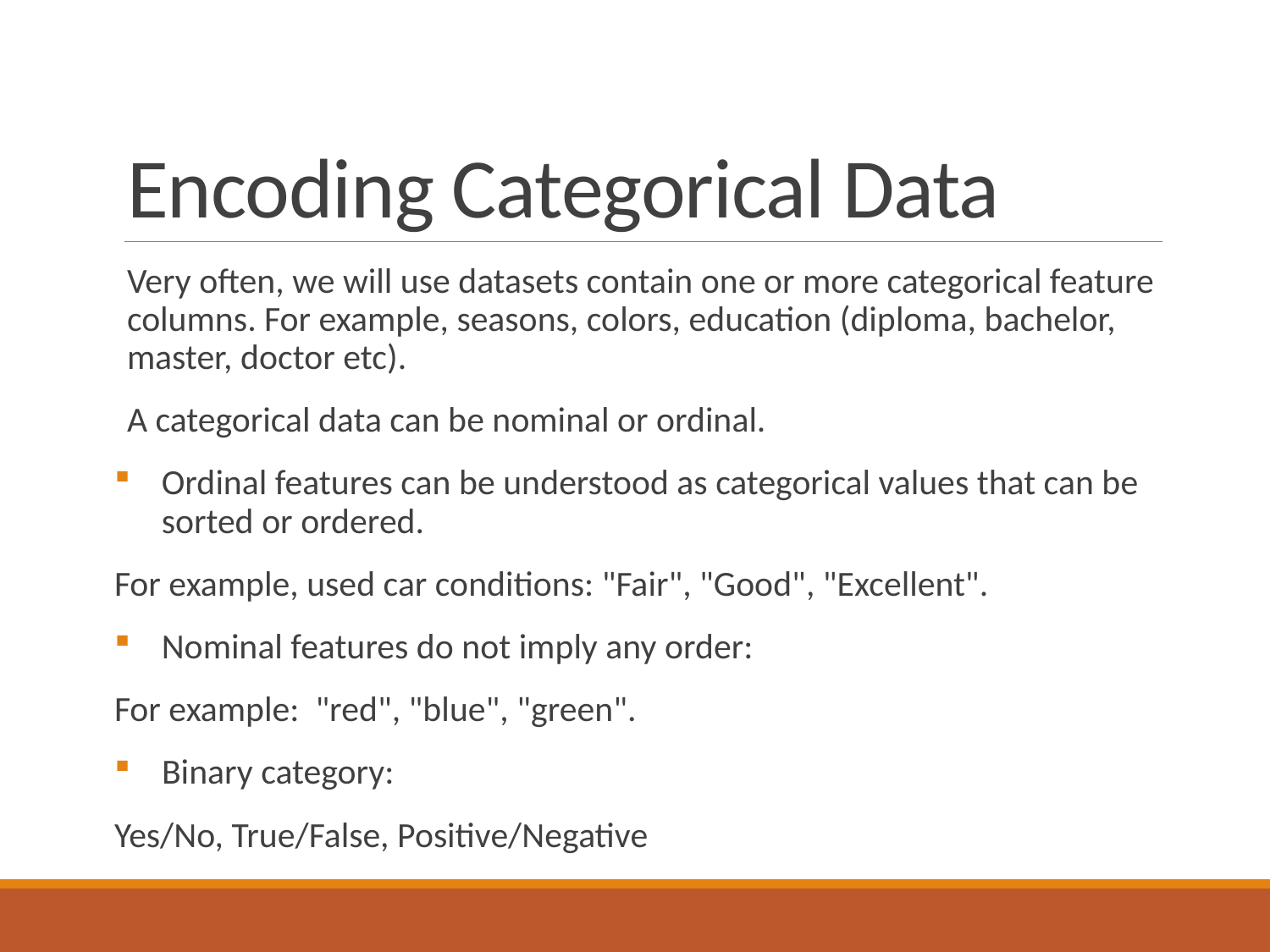

# Encoding Categorical Data
Very often, we will use datasets contain one or more categorical feature columns. For example, seasons, colors, education (diploma, bachelor, master, doctor etc).
A categorical data can be nominal or ordinal.
Ordinal features can be understood as categorical values that can be sorted or ordered.
For example, used car conditions: "Fair", "Good", "Excellent".
Nominal features do not imply any order:
For example:  "red", "blue", "green".
Binary category:
Yes/No, True/False, Positive/Negative